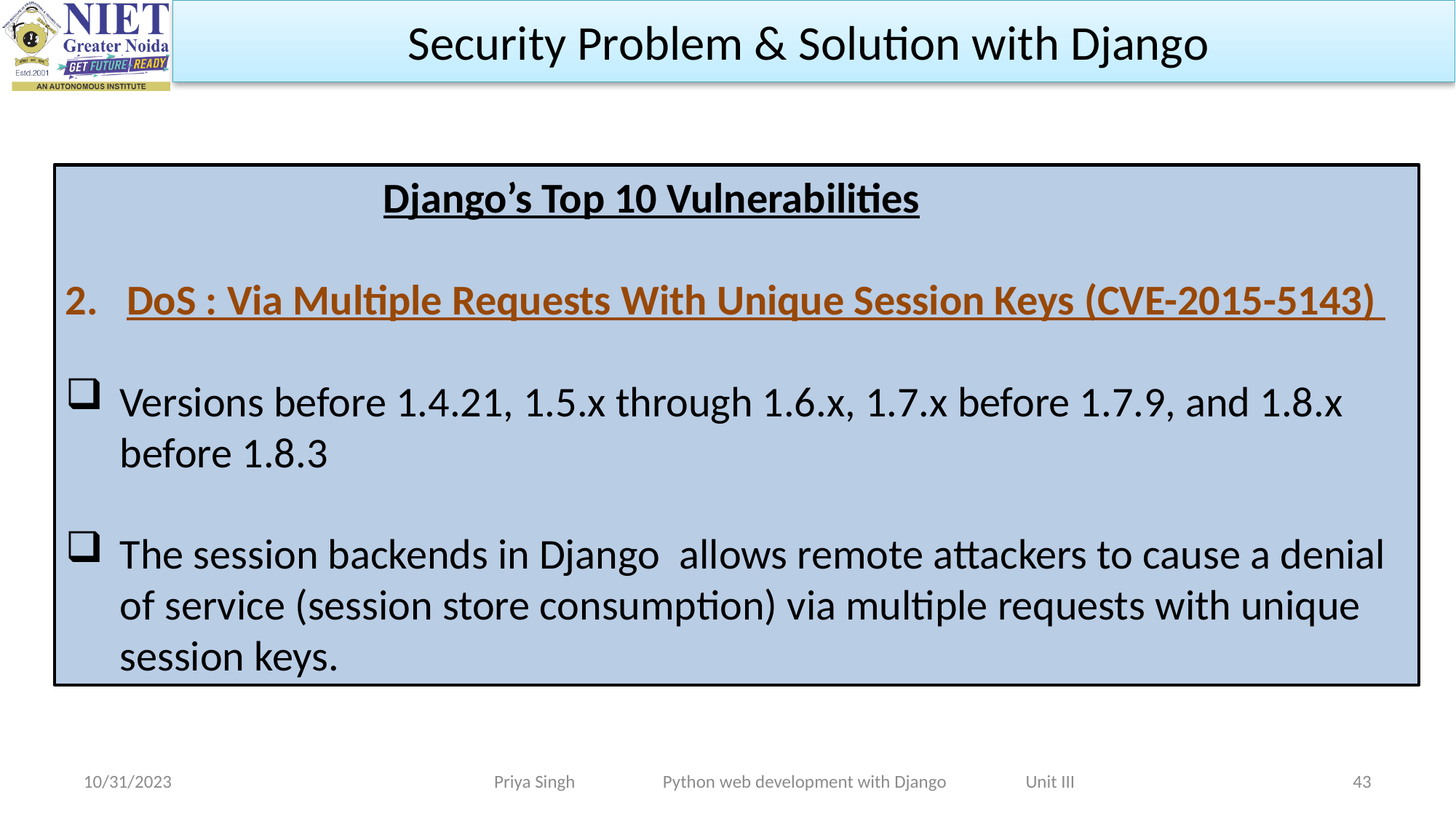

Security Problem & Solution with Django
                                 Django’s Top 10 Vulnerabilities

DoS : Via Multiple Requests With Unique Session Keys (CVE-2015-5143)

‍Versions before 1.4.21, 1.5.x through 1.6.x, 1.7.x before 1.7.9, and 1.8.x before 1.8.3

The session backends in Django  allows remote attackers to cause a denial of service (session store consumption) via multiple requests with unique session keys.

Priya Singh                     Python web development with Django                   Unit III
10/31/2023
43